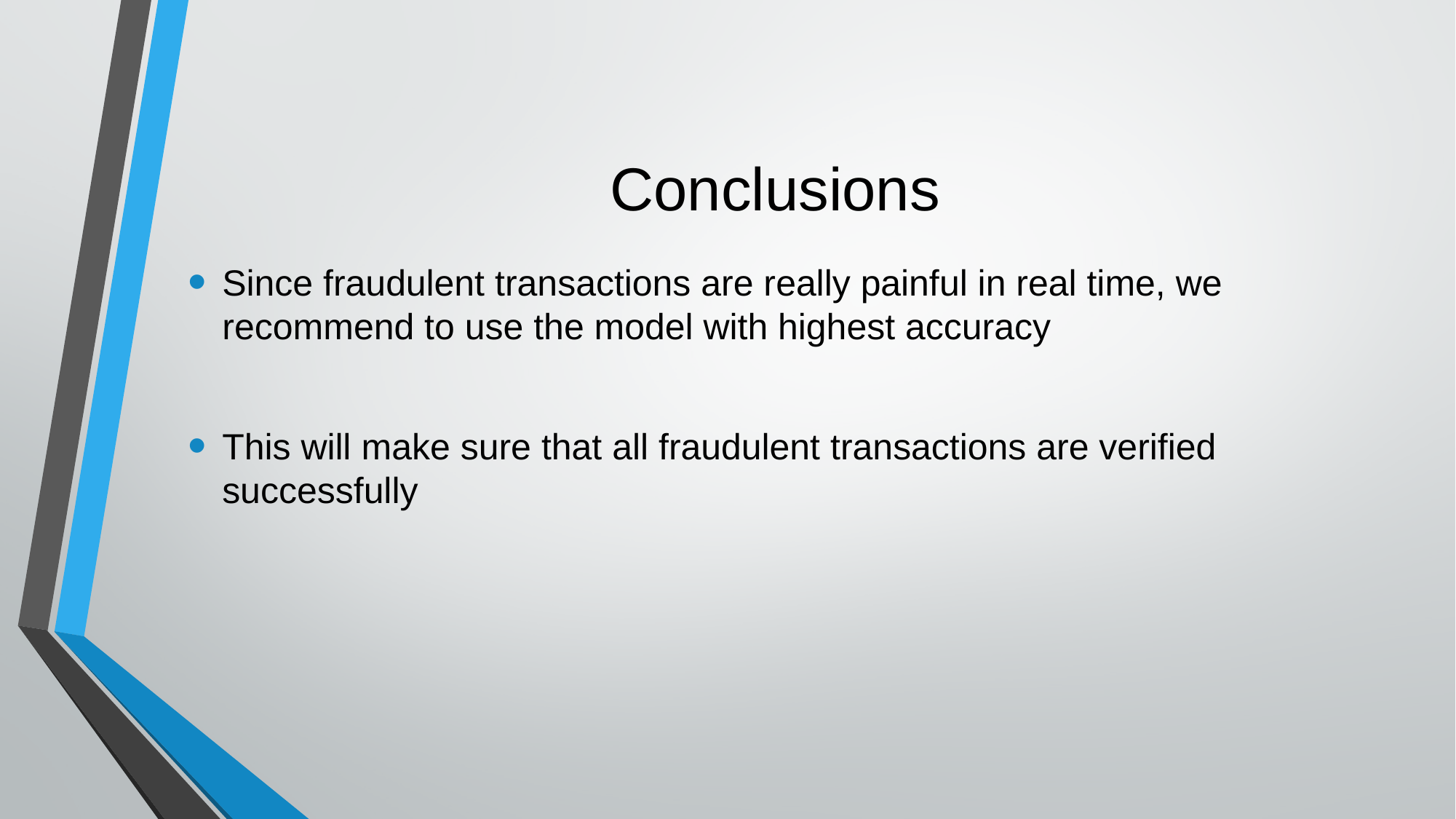

# Conclusions
Since fraudulent transactions are really painful in real time, we recommend to use the model with highest accuracy

This will make sure that all fraudulent transactions are verified successfully